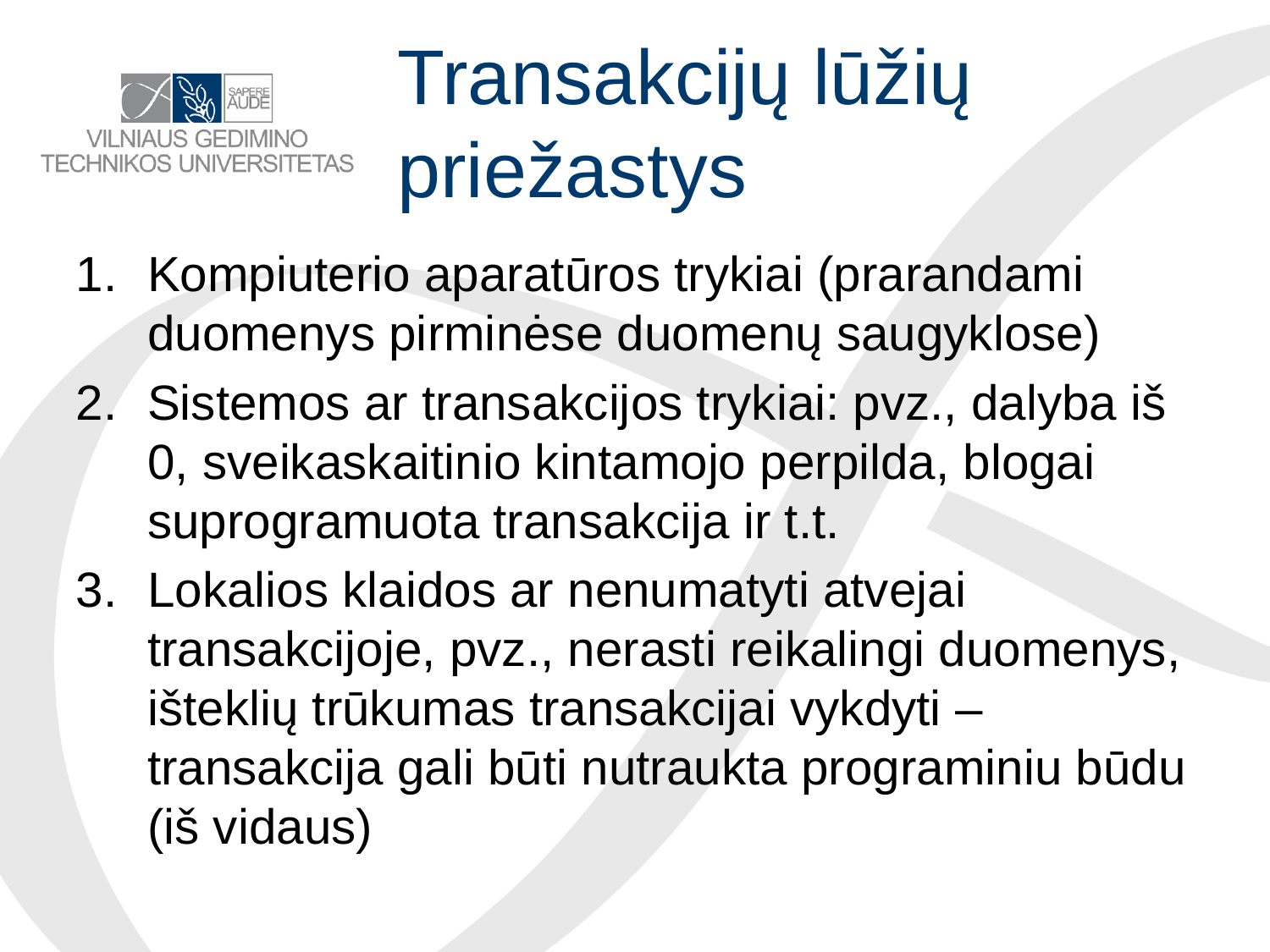

# Transakcijų lūžių priežastys
Kompiuterio aparatūros trykiai (prarandami duomenys pirminėse duomenų saugyklose)
Sistemos ar transakcijos trykiai: pvz., dalyba iš 0, sveikaskaitinio kintamojo perpilda, blogai suprogramuota transakcija ir t.t.
Lokalios klaidos ar nenumatyti atvejai transakcijoje, pvz., nerasti reikalingi duomenys, išteklių trūkumas transakcijai vykdyti – transakcija gali būti nutraukta programiniu būdu (iš vidaus)